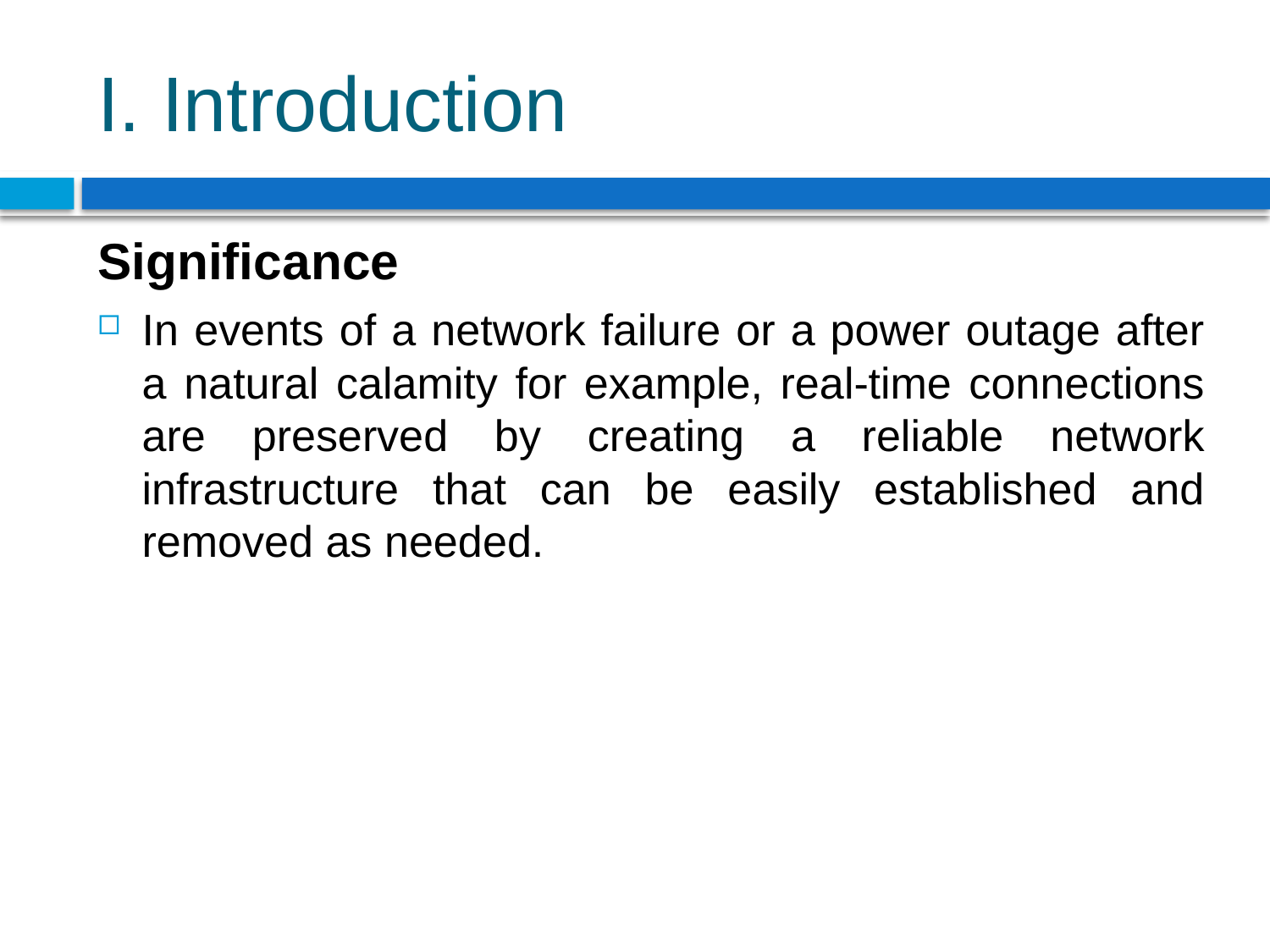

# I. Introduction
Significance
In events of a network failure or a power outage after a natural calamity for example, real-time connections are preserved by creating a reliable network infrastructure that can be easily established and removed as needed.